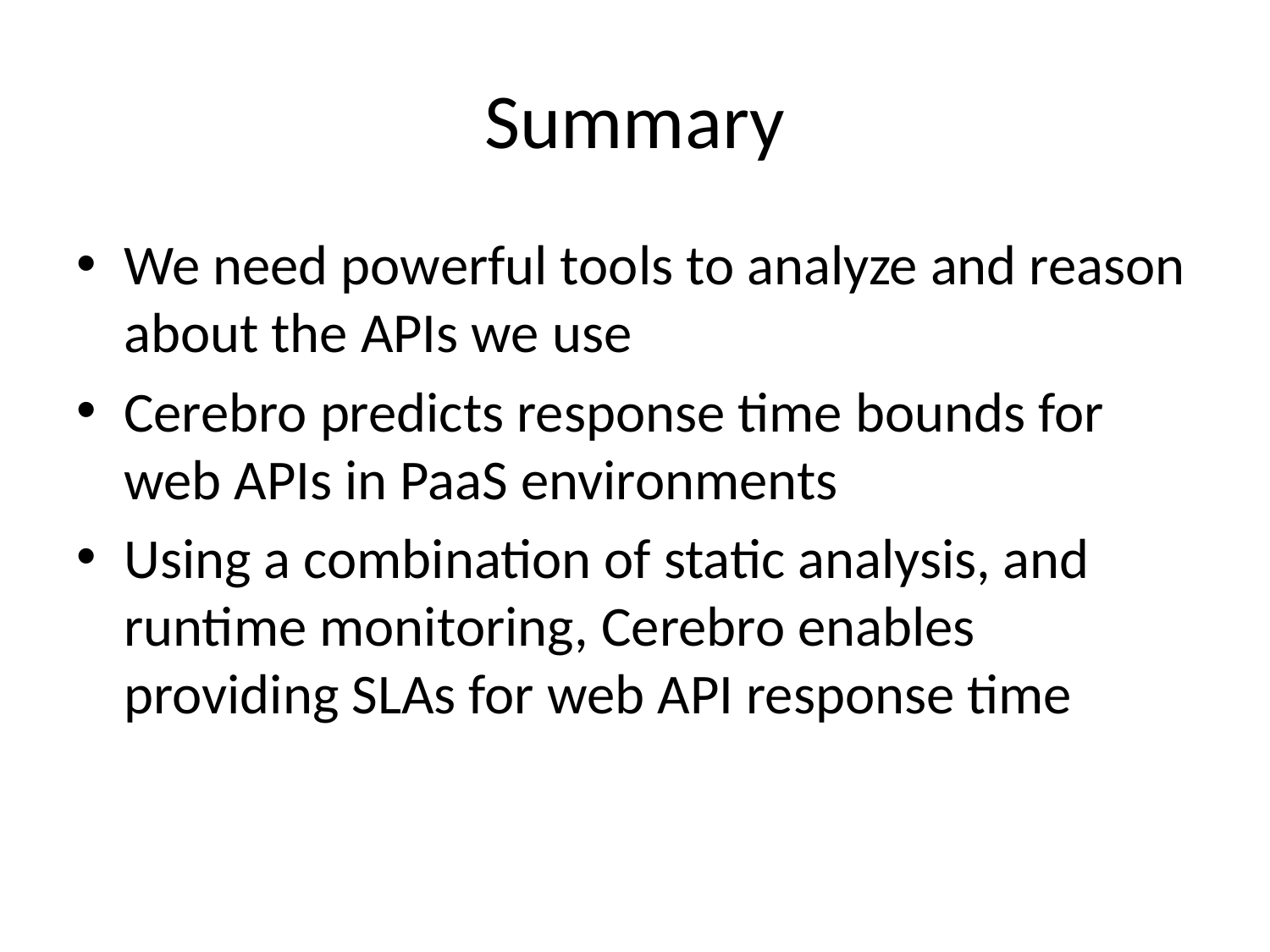

# Summary
We need powerful tools to analyze and reason about the APIs we use
Cerebro predicts response time bounds for web APIs in PaaS environments
Using a combination of static analysis, and runtime monitoring, Cerebro enables providing SLAs for web API response time